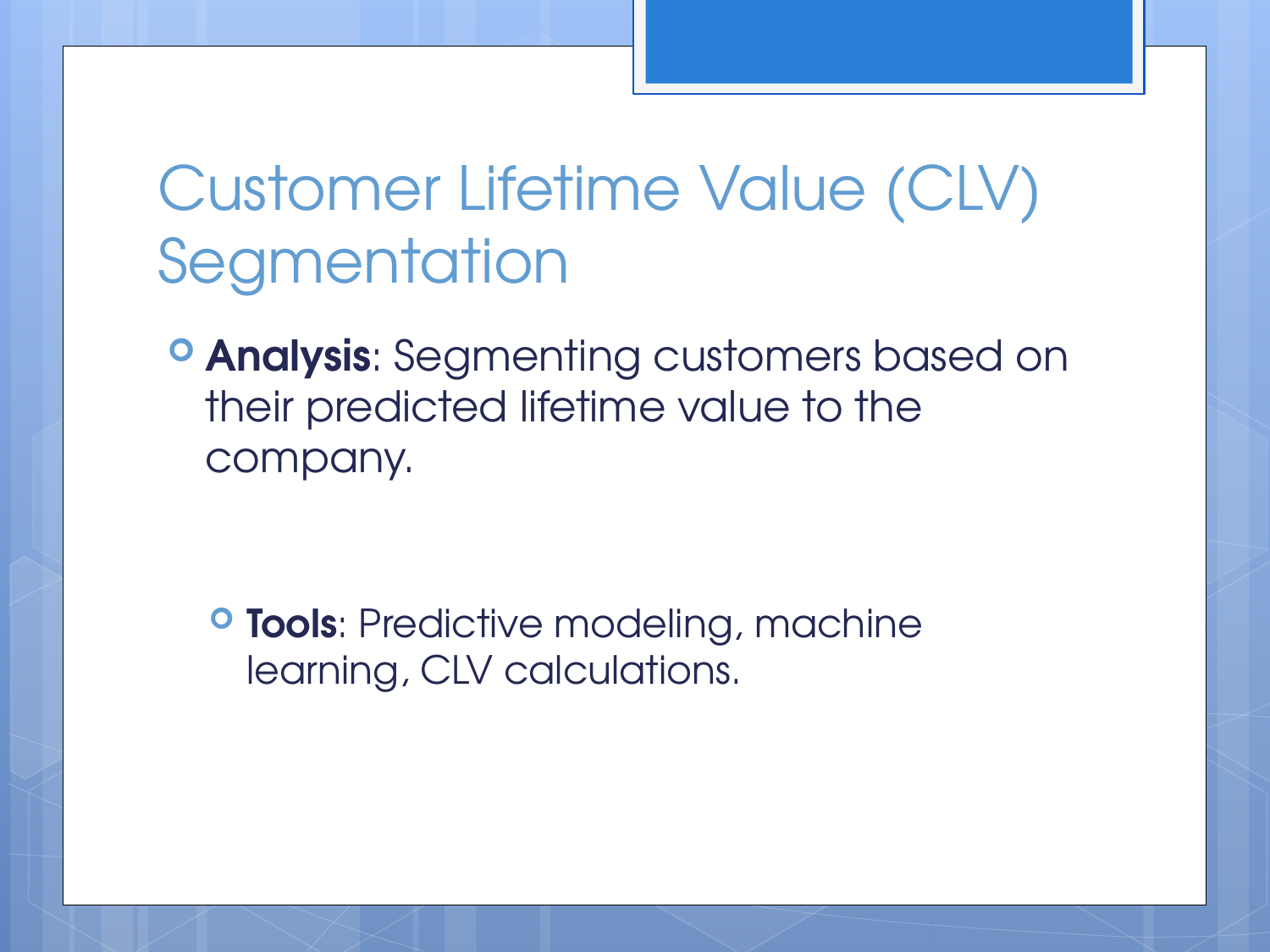

# Customer Lifetime Value (CLV) Segmentation
Analysis: Segmenting customers based on their predicted lifetime value to the company.

Tools: Predictive modeling, machine learning, CLV calculations.